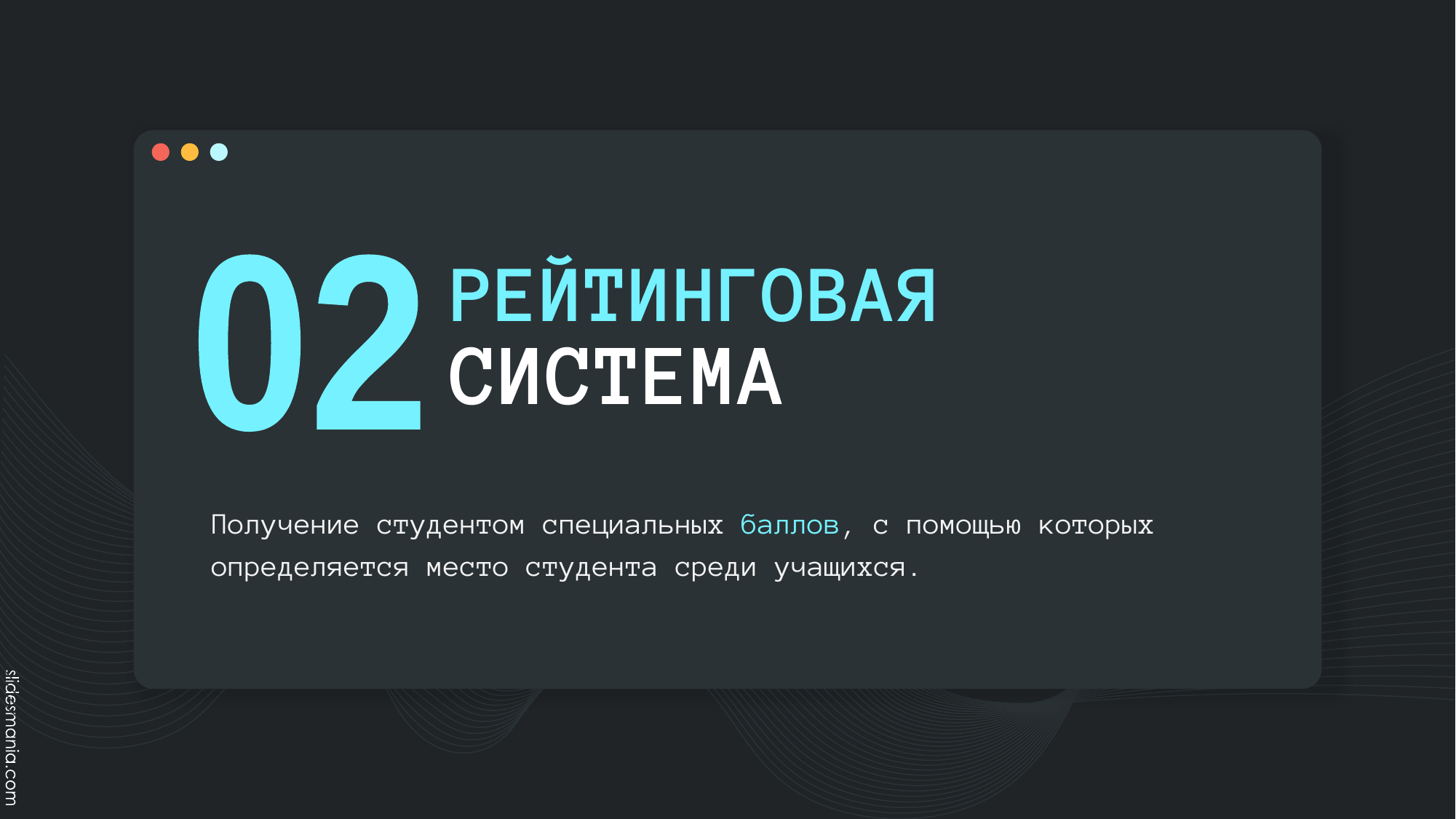

# РЕЙТИНГОВАЯ СИСТЕМА
02
Получение студентом специальных баллов, с помощью которых определяется место студента среди учащихся.